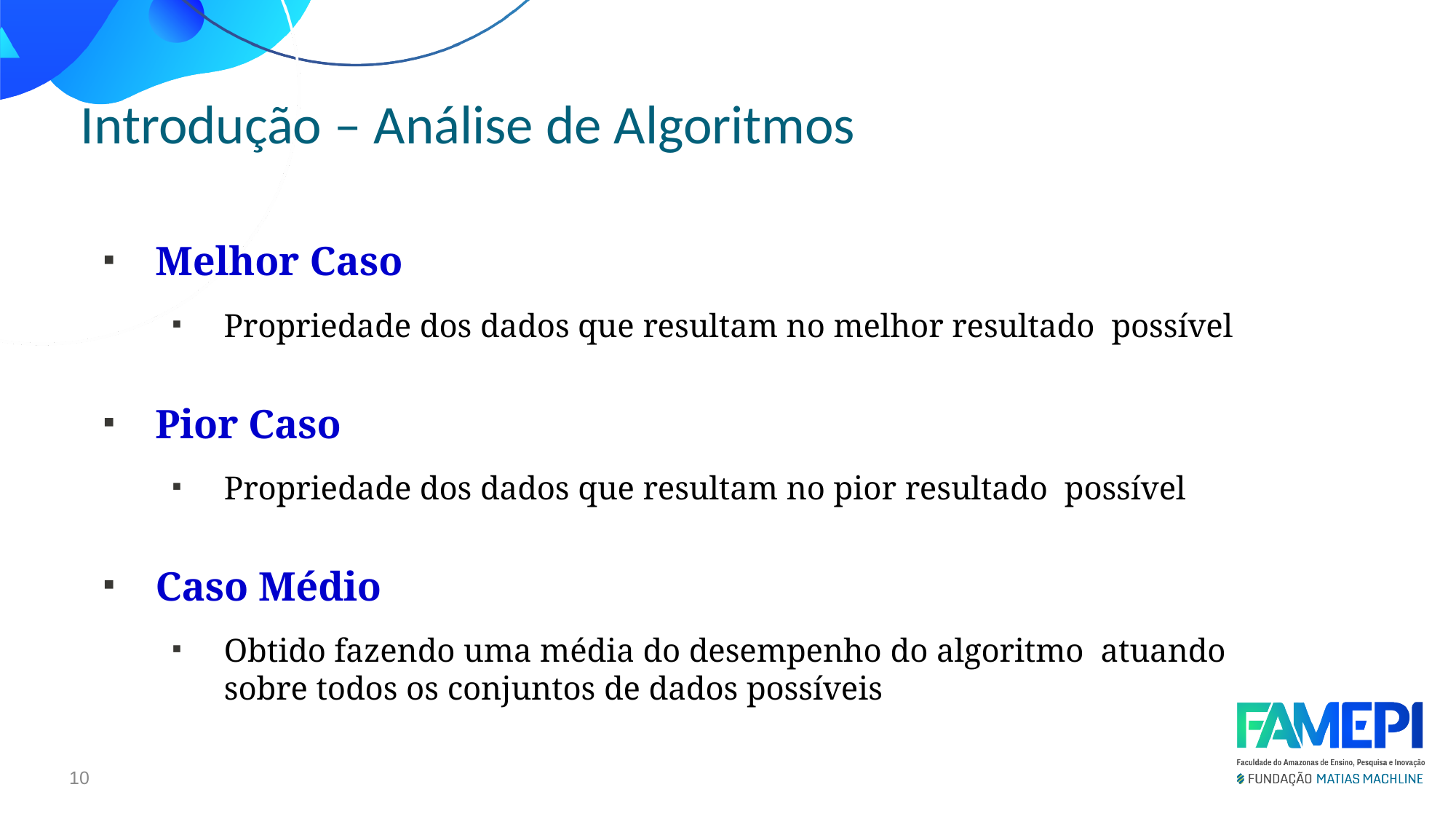

Introdução – Análise de Algoritmos
Melhor Caso
■
Propriedade dos dados que resultam no melhor resultado  possível
■
Pior Caso
■
Propriedade dos dados que resultam no pior resultado  possível
■
Caso Médio
■
Obtido fazendo uma média do desempenho do algoritmo  atuando sobre todos os conjuntos de dados possíveis
■
10